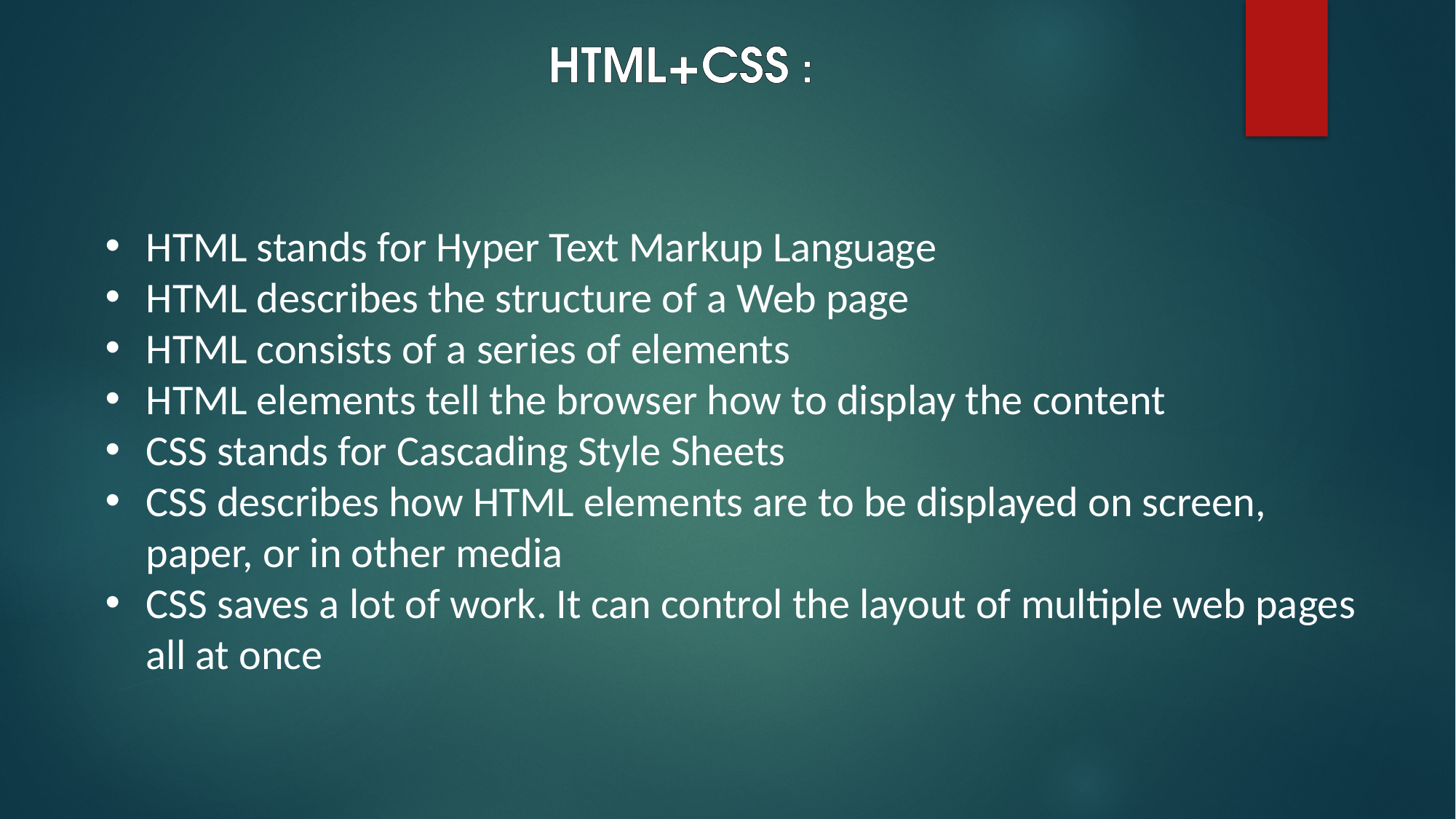

HTML+CSS :
HTML stands for Hyper Text Markup Language
HTML describes the structure of a Web page
HTML consists of a series of elements
HTML elements tell the browser how to display the content
CSS stands for Cascading Style Sheets
CSS describes how HTML elements are to be displayed on screen, paper, or in other media
CSS saves a lot of work. It can control the layout of multiple web pages all at once